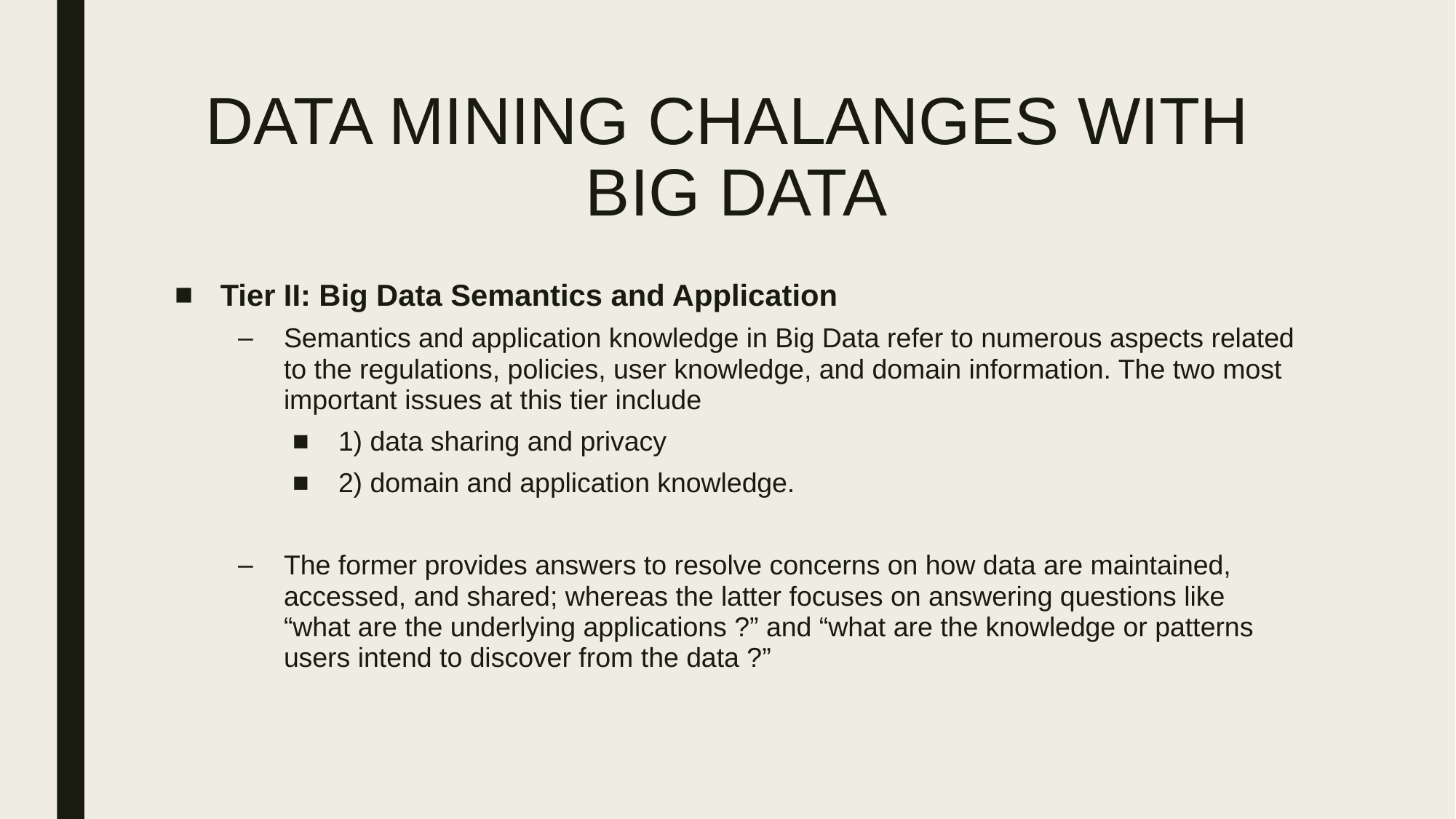

# DATA MINING CHALANGES WITH BIG DATA
Tier II: Big Data Semantics and Application
Semantics and application knowledge in Big Data refer to numerous aspects related to the regulations, policies, user knowledge, and domain information. The two most important issues at this tier include
1) data sharing and privacy
2) domain and application knowledge.

The former provides answers to resolve concerns on how data are maintained, accessed, and shared; whereas the latter focuses on answering questions like “what are the underlying applications ?” and “what are the knowledge or patterns users intend to discover from the data ?”